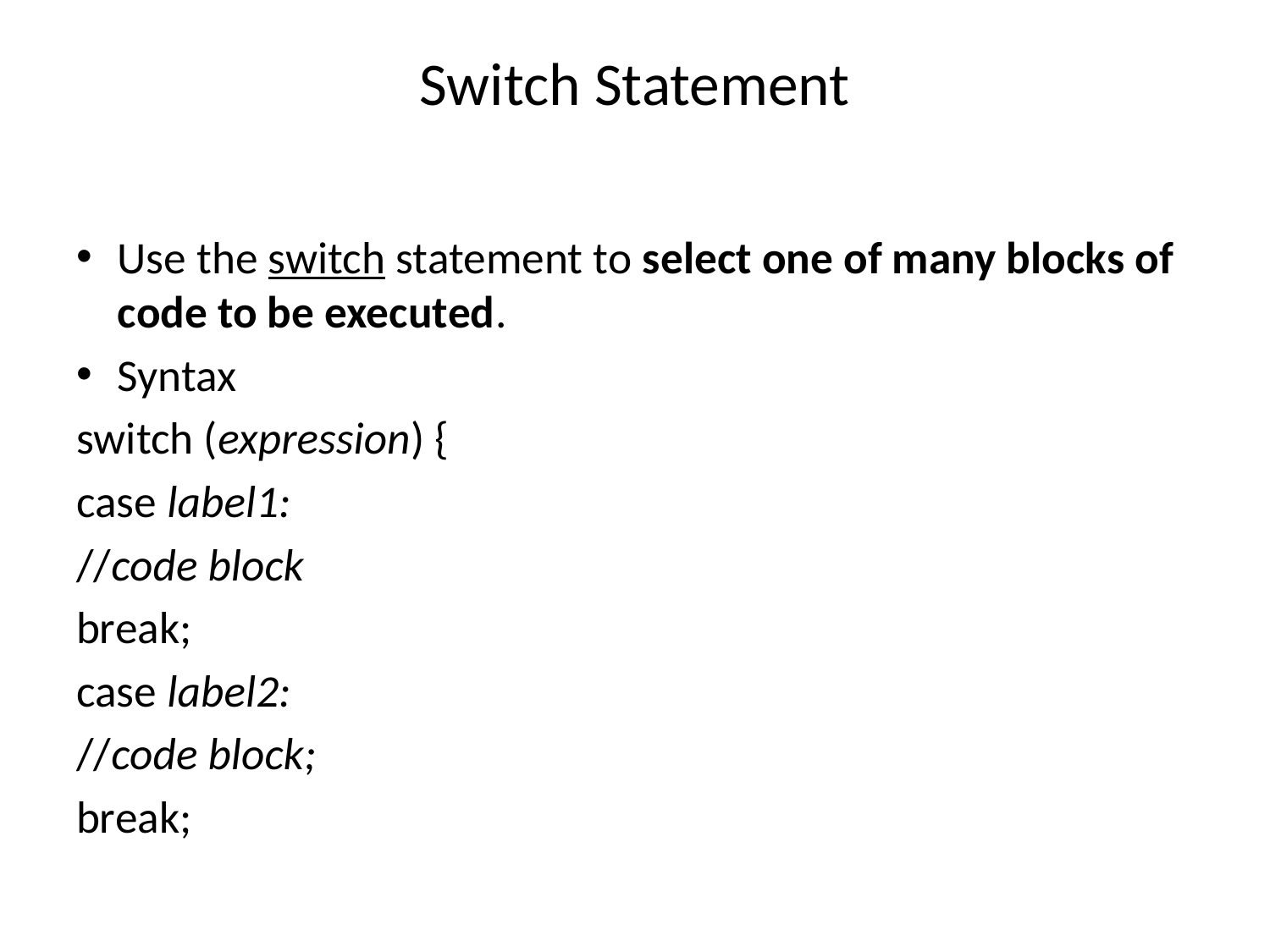

# Switch Statement
Use the switch statement to select one of many blocks of code to be executed.
Syntax
switch (expression) {
case label1:
//code block
break;
case label2:
//code block;
break;